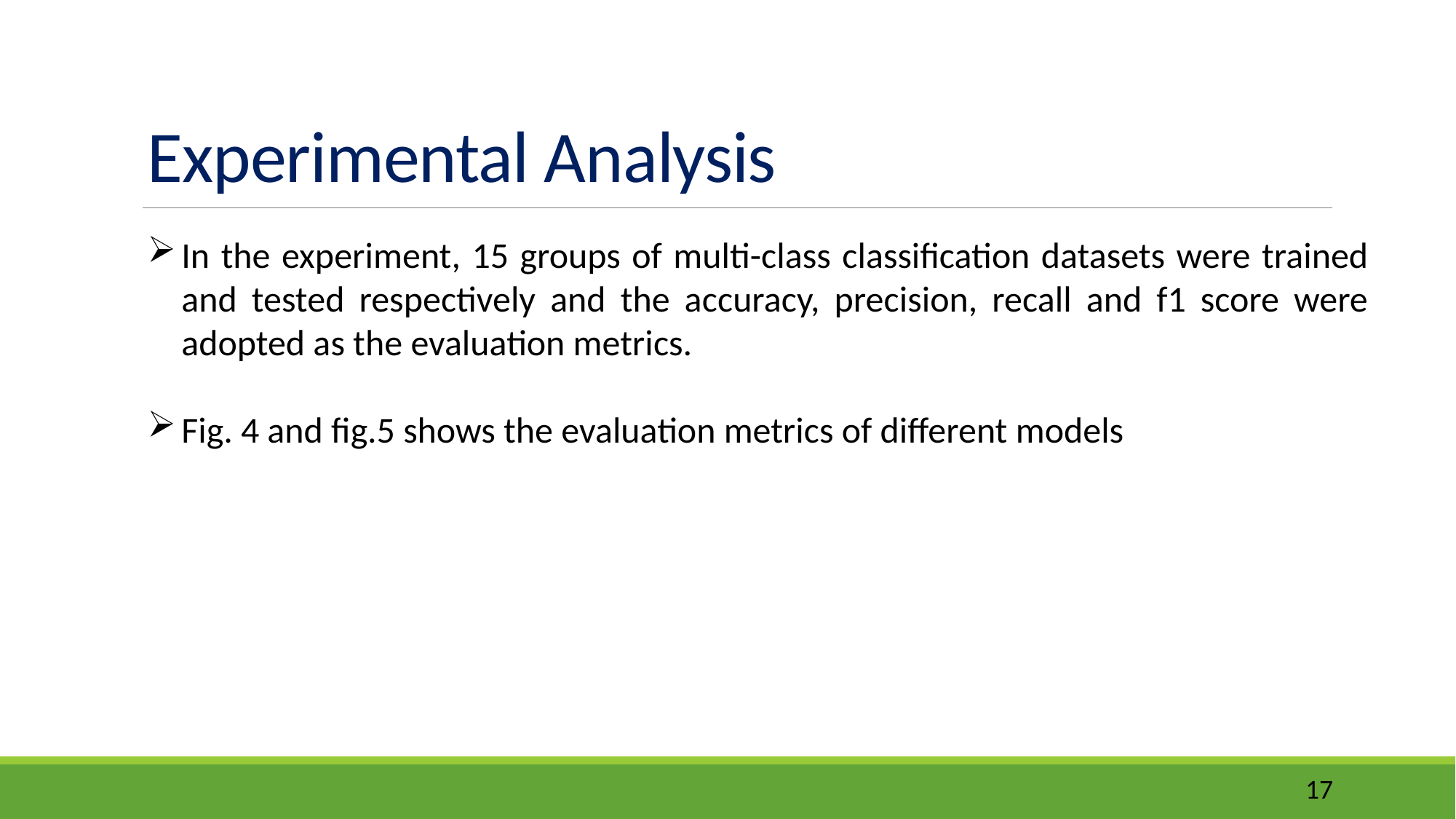

Experimental Analysis
In the experiment, 15 groups of multi-class classification datasets were trained and tested respectively and the accuracy, precision, recall and f1 score were adopted as the evaluation metrics.

Fig. 4 and fig.5 shows the evaluation metrics of different models

17